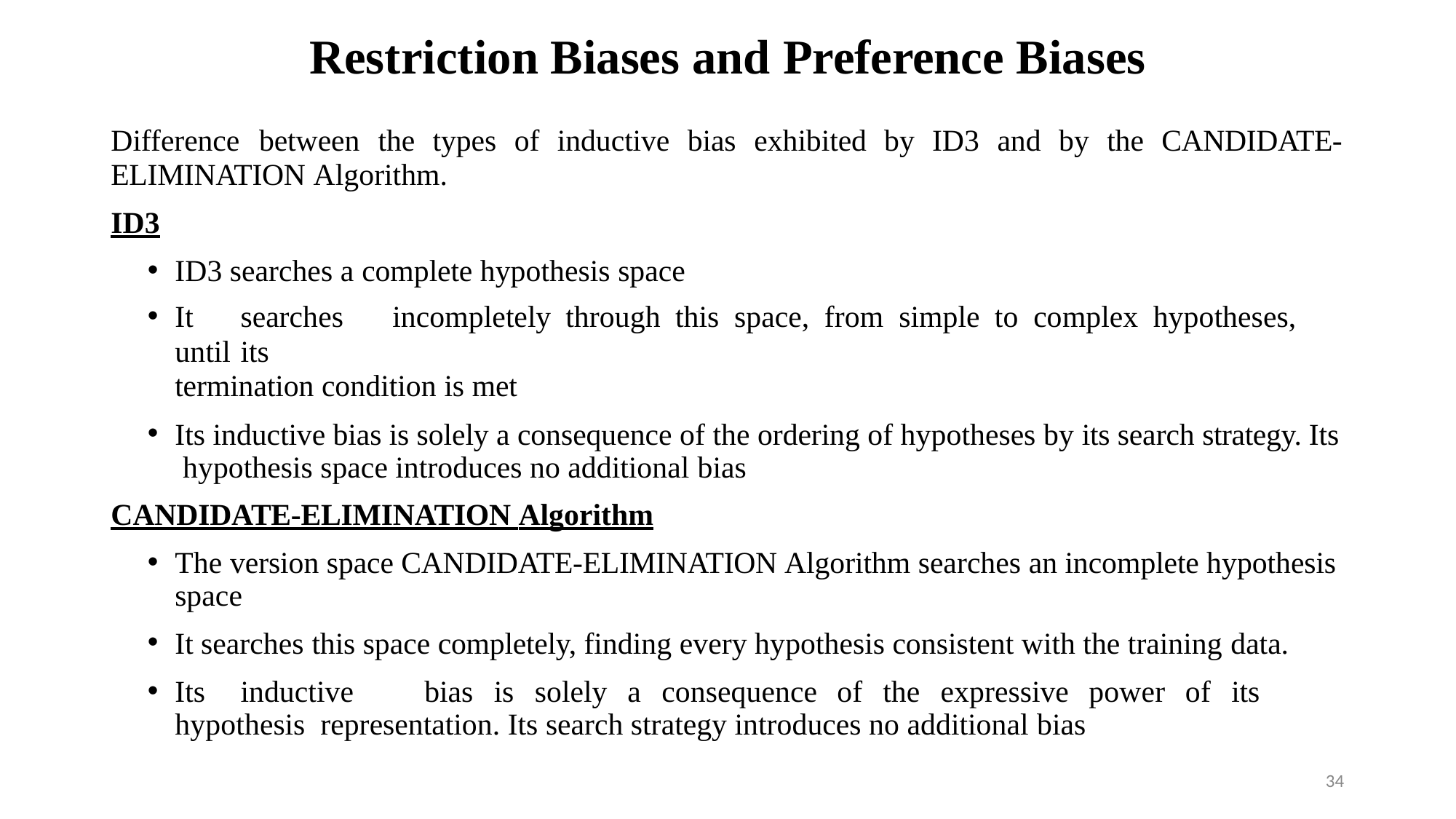

# Restriction Biases and Preference Biases
Difference	between	the	types	of	inductive	bias	exhibited	by	ID3	and	by	the	CANDIDATE-
ELIMINATION Algorithm.
ID3
ID3 searches a complete hypothesis space
It	searches	incompletely	through	this	space,	from  simple	to	complex	hypotheses,	until	its
termination condition is met
Its inductive bias is solely a consequence of the ordering of hypotheses by its search strategy. Its  hypothesis space introduces no additional bias
CANDIDATE-ELIMINATION Algorithm
The version space CANDIDATE-ELIMINATION Algorithm searches an incomplete hypothesis  space
It searches this space completely, finding every hypothesis consistent with the training data.
Its	inductive	bias	is	solely	a	consequence	of	the	expressive	power	of	its	hypothesis  representation. Its search strategy introduces no additional bias
34